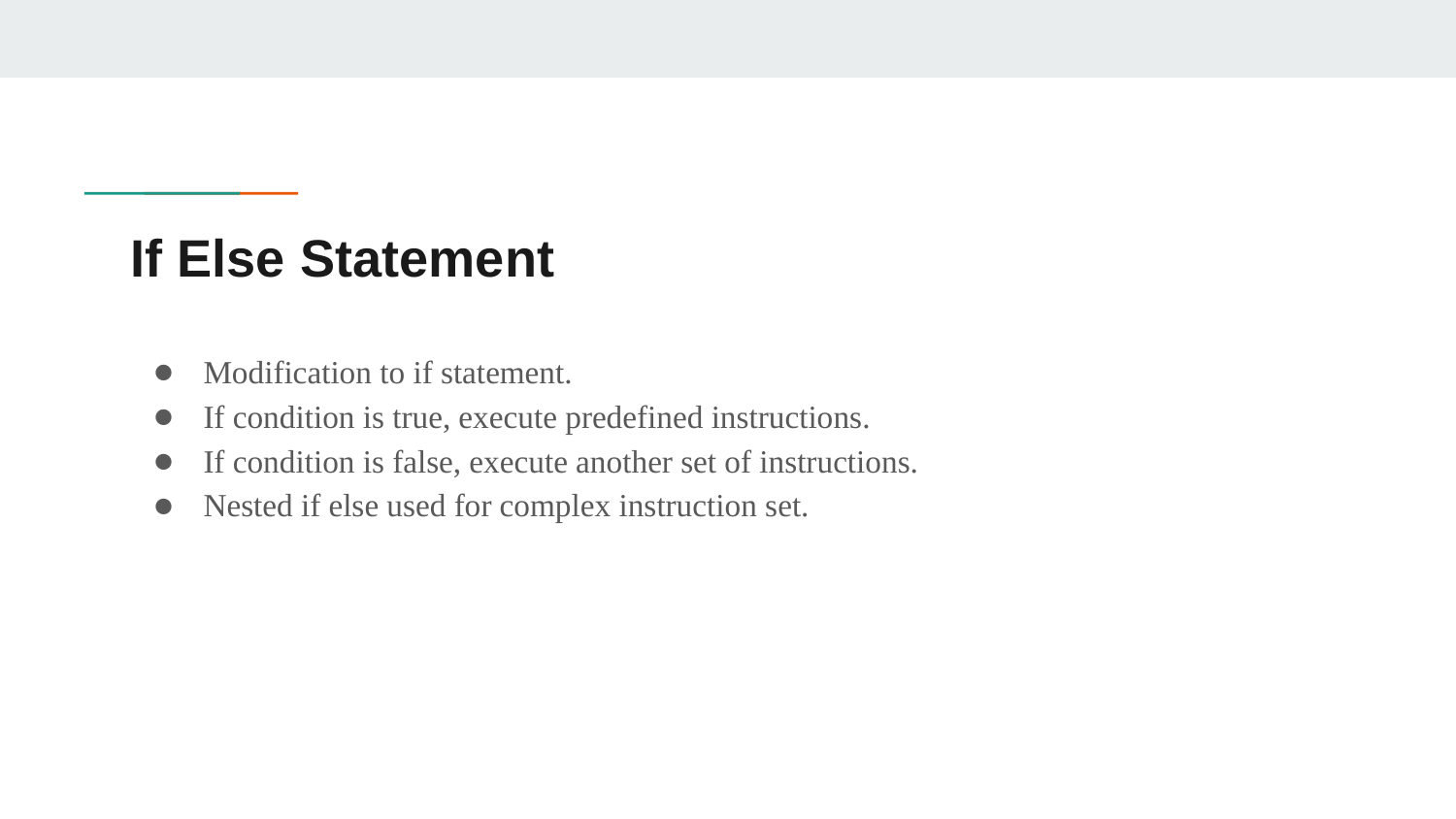

# If Else Statement
Modification to if statement.
If condition is true, execute predefined instructions.
If condition is false, execute another set of instructions.
Nested if else used for complex instruction set.